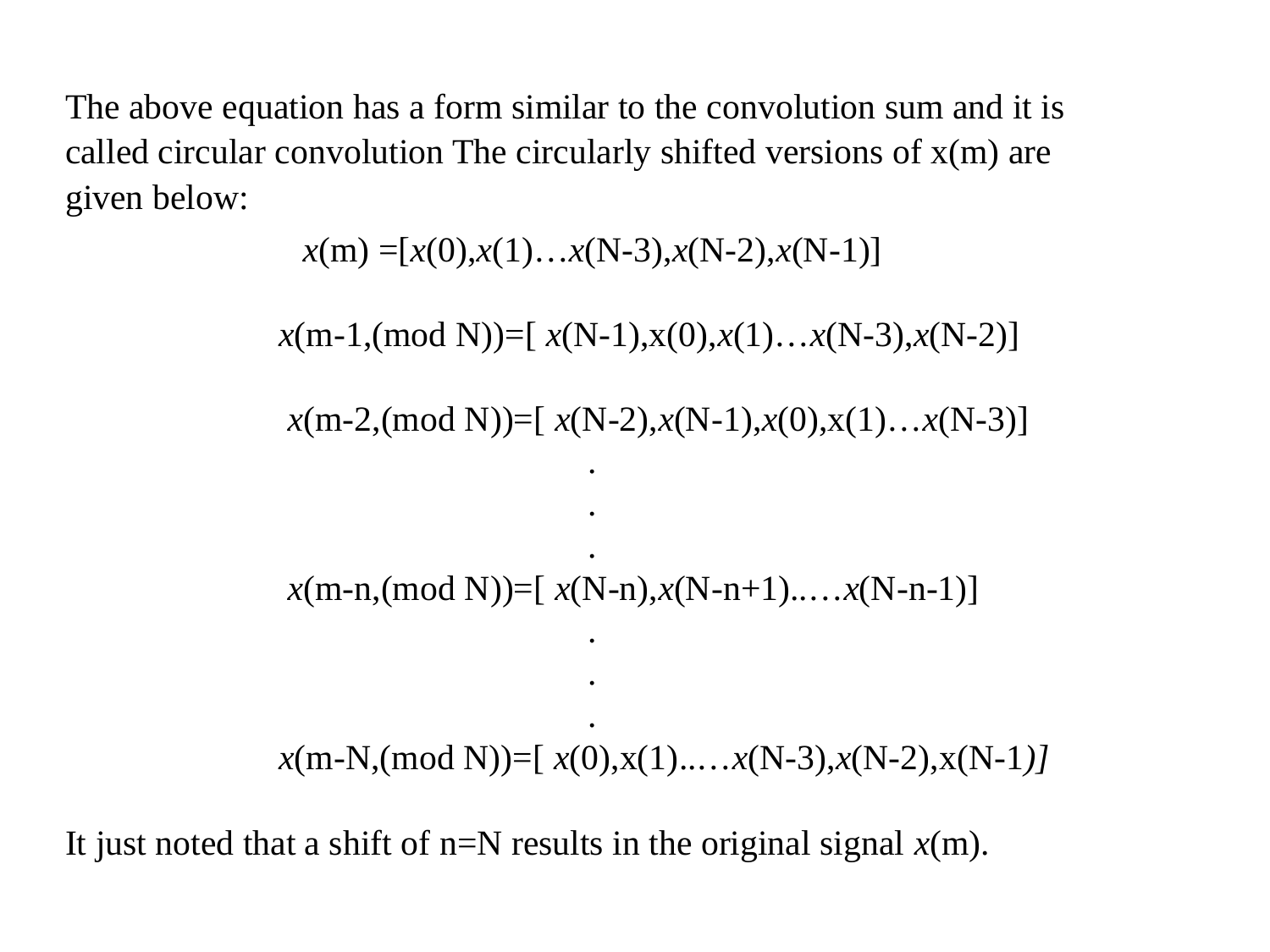

The above equation has a form similar to the convolution sum and it is called circular convolution The circularly shifted versions of x(m) are given below:
x(m) =[x(0),x(1)…x(N-3),x(N-2),x(N-1)]

                        x(m-1,(mod N))=[ x(N-1),x(0),x(1)…x(N-3),x(N-2)]

                         x(m-2,(mod N))=[ x(N-2),x(N-1),x(0),x(1)…x(N-3)]
.
.
.
                         x(m-n,(mod N))=[ x(N-n),x(N-n+1)..…x(N-n-1)]
.
.
.
                        x(m-N,(mod N))=[ x(0),x(1)..…x(N-3),x(N-2),x(N-1)]

It just noted that a shift of n=N results in the original signal x(m).